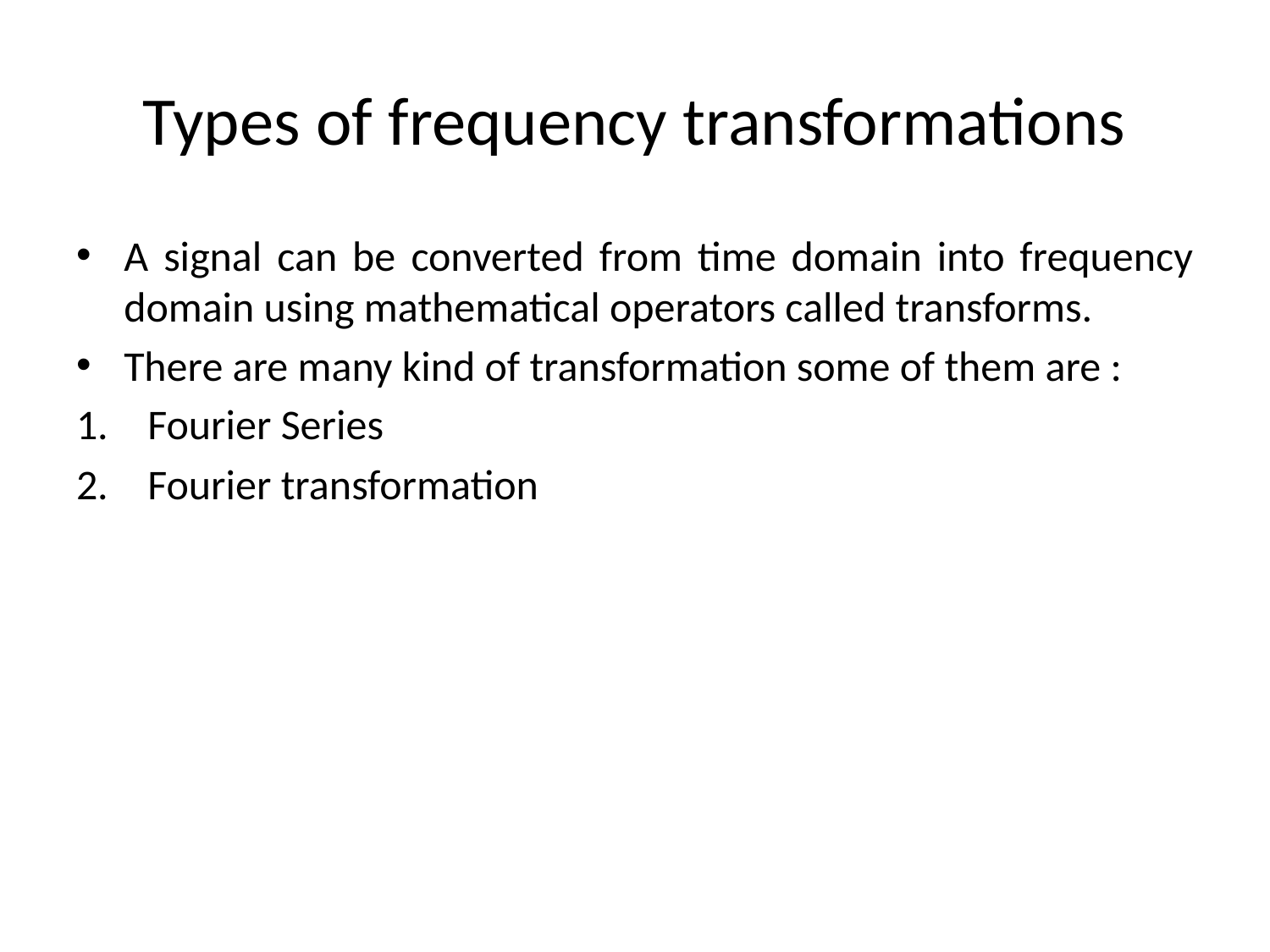

# Types of frequency transformations
A signal can be converted from time domain into frequency domain using mathematical operators called transforms.
There are many kind of transformation some of them are :
Fourier Series
Fourier transformation